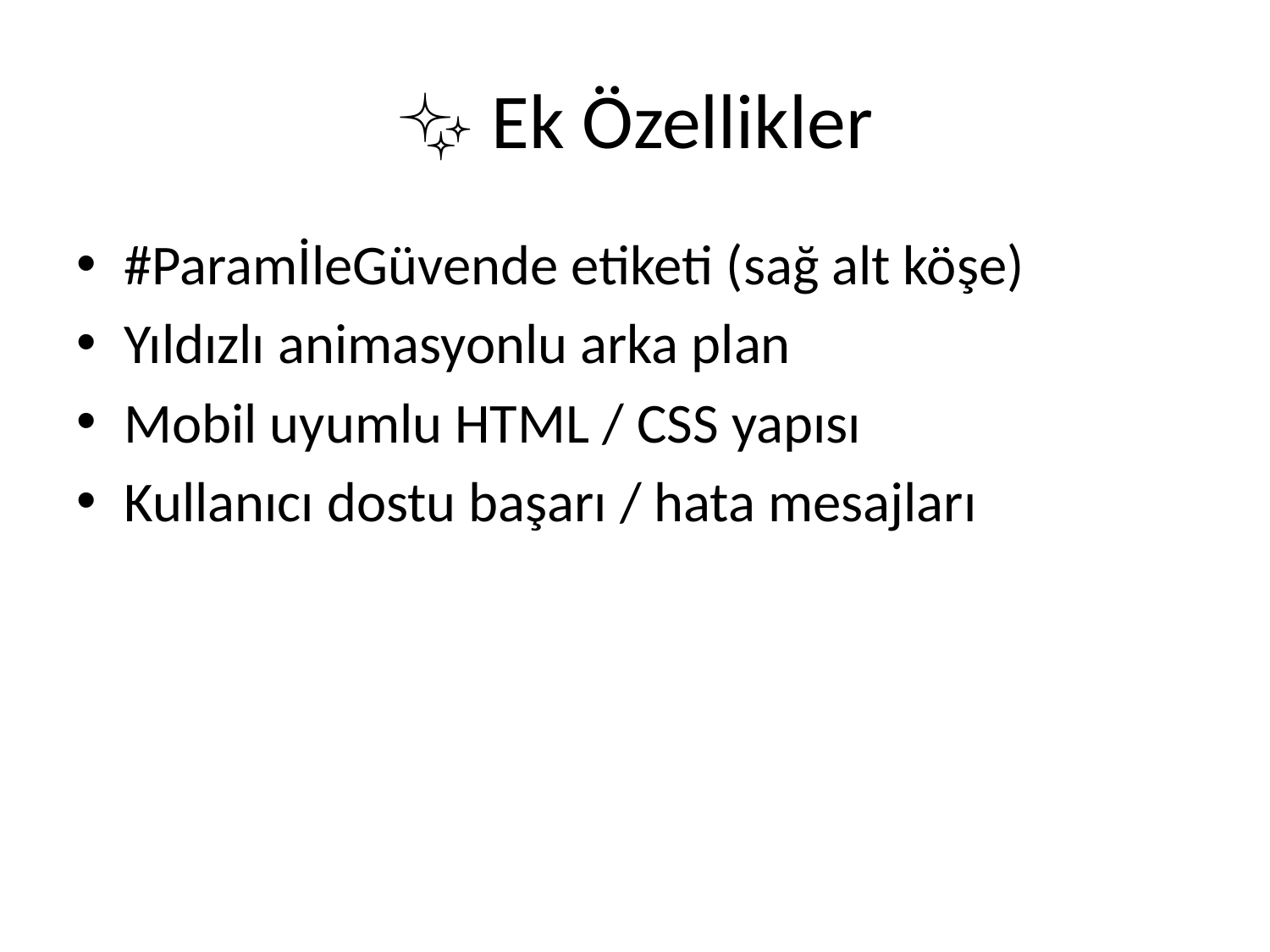

# ✨ Ek Özellikler
#ParamİleGüvende etiketi (sağ alt köşe)
Yıldızlı animasyonlu arka plan
Mobil uyumlu HTML / CSS yapısı
Kullanıcı dostu başarı / hata mesajları